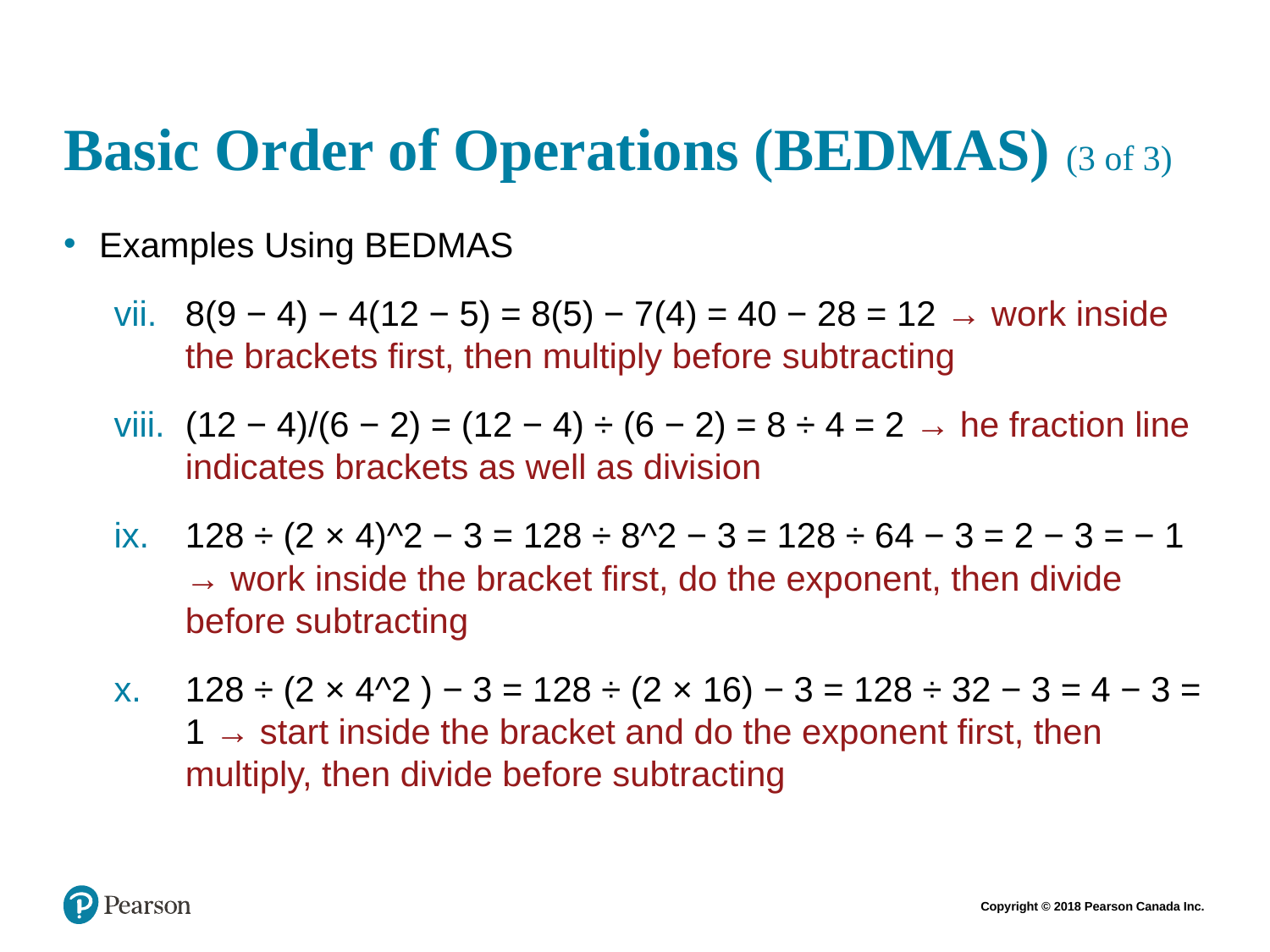

# Basic Order of Operations (BEDMAS) (3 of 3)
Examples Using BEDMAS
8(9 − 4) − 4(12 − 5) = 8(5) − 7(4) = 40 − 28 = 12 → work inside the brackets first, then multiply before subtracting
(12 − 4)/(6 − 2) = (12 − 4) ÷ (6 − 2) = 8 ÷ 4 = 2 → he fraction line indicates brackets as well as division
128 ÷ (2 × 4)^2 − 3 = 128 ÷ 8^2 − 3 = 128 ÷ 64 − 3 = 2 − 3 = − 1 → work inside the bracket first, do the exponent, then divide before subtracting
128 ÷ (2 × 4^2 ) − 3 = 128 ÷ (2 × 16) − 3 = 128 ÷ 32 − 3 = 4 − 3 = 1 → start inside the bracket and do the exponent first, then multiply, then divide before subtracting